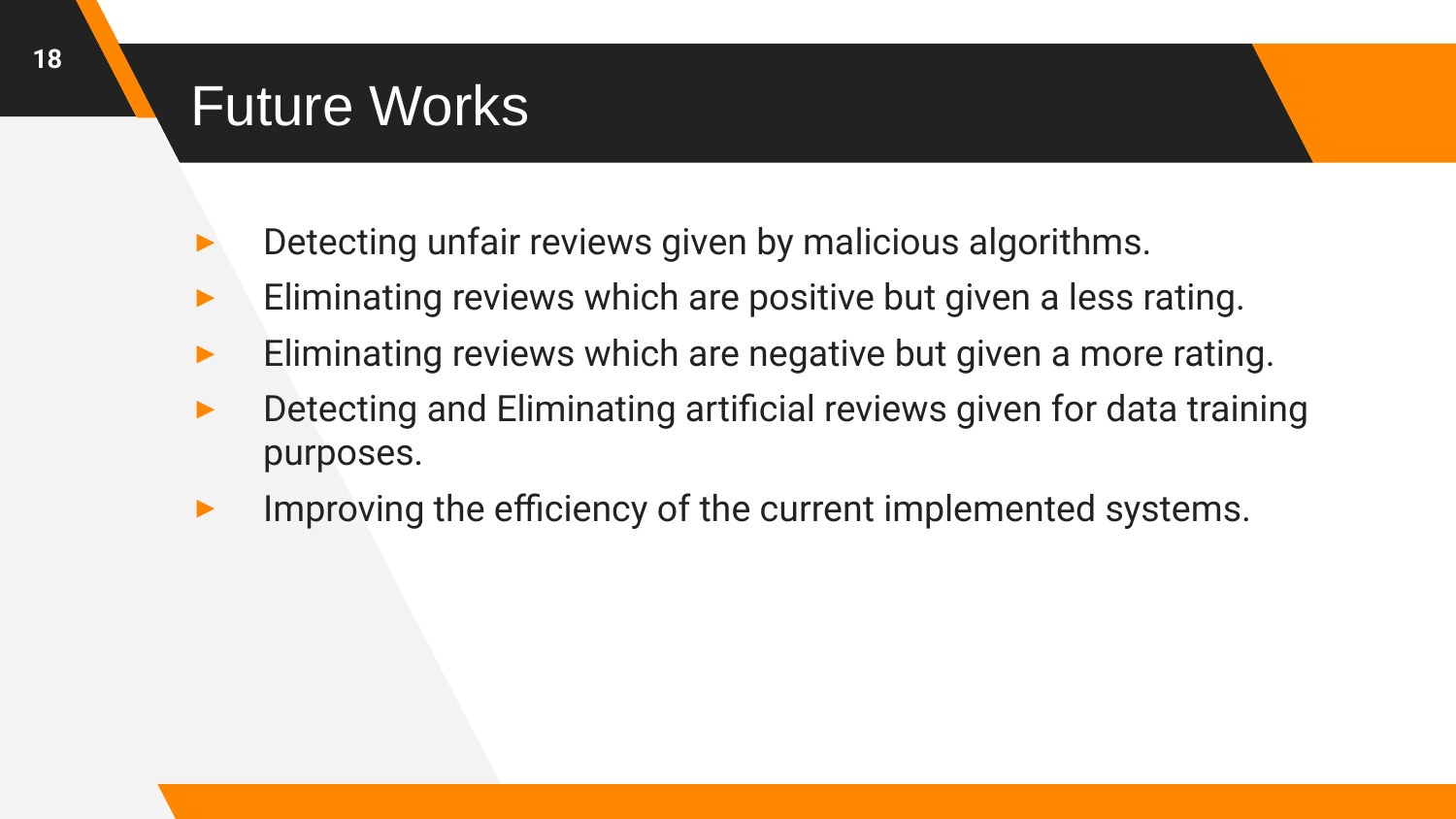

18
# Future Works
Detecting unfair reviews given by malicious algorithms.
Eliminating reviews which are positive but given a less rating.
Eliminating reviews which are negative but given a more rating.
Detecting and Eliminating artificial reviews given for data training purposes.
Improving the efficiency of the current implemented systems.